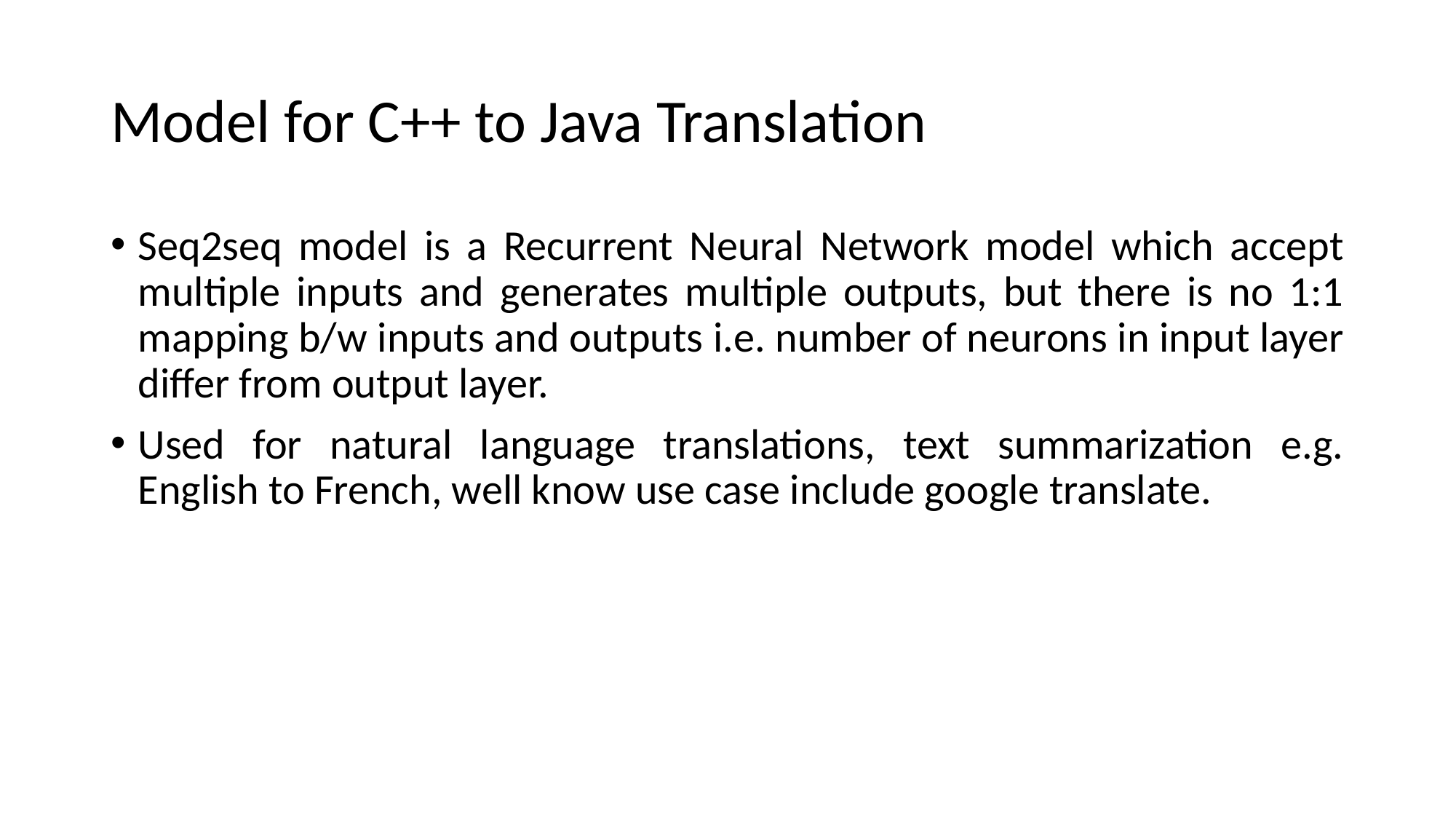

# Model for C++ to Java Translation
Seq2seq model is a Recurrent Neural Network model which accept multiple inputs and generates multiple outputs, but there is no 1:1 mapping b/w inputs and outputs i.e. number of neurons in input layer differ from output layer.
Used for natural language translations, text summarization e.g. English to French, well know use case include google translate.